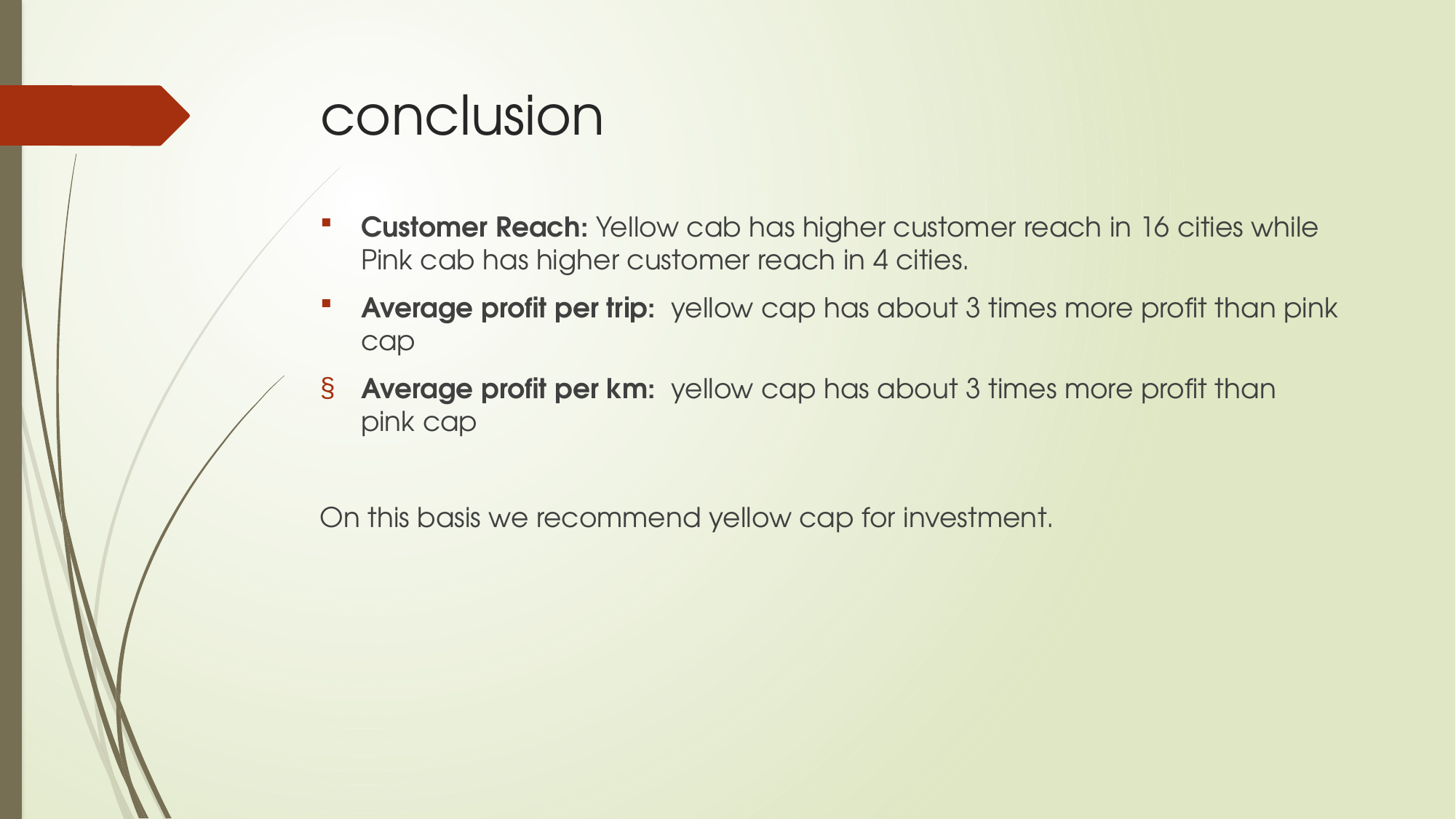

# conclusion
Customer Reach: Yellow cab has higher customer reach in 16 cities while Pink cab has higher customer reach in 4 cities.
Average profit per trip:  yellow cap has about 3 times more profit than pink cap
Average profit per km:  yellow cap has about 3 times more profit than pink cap

On this basis we recommend yellow cap for investment.